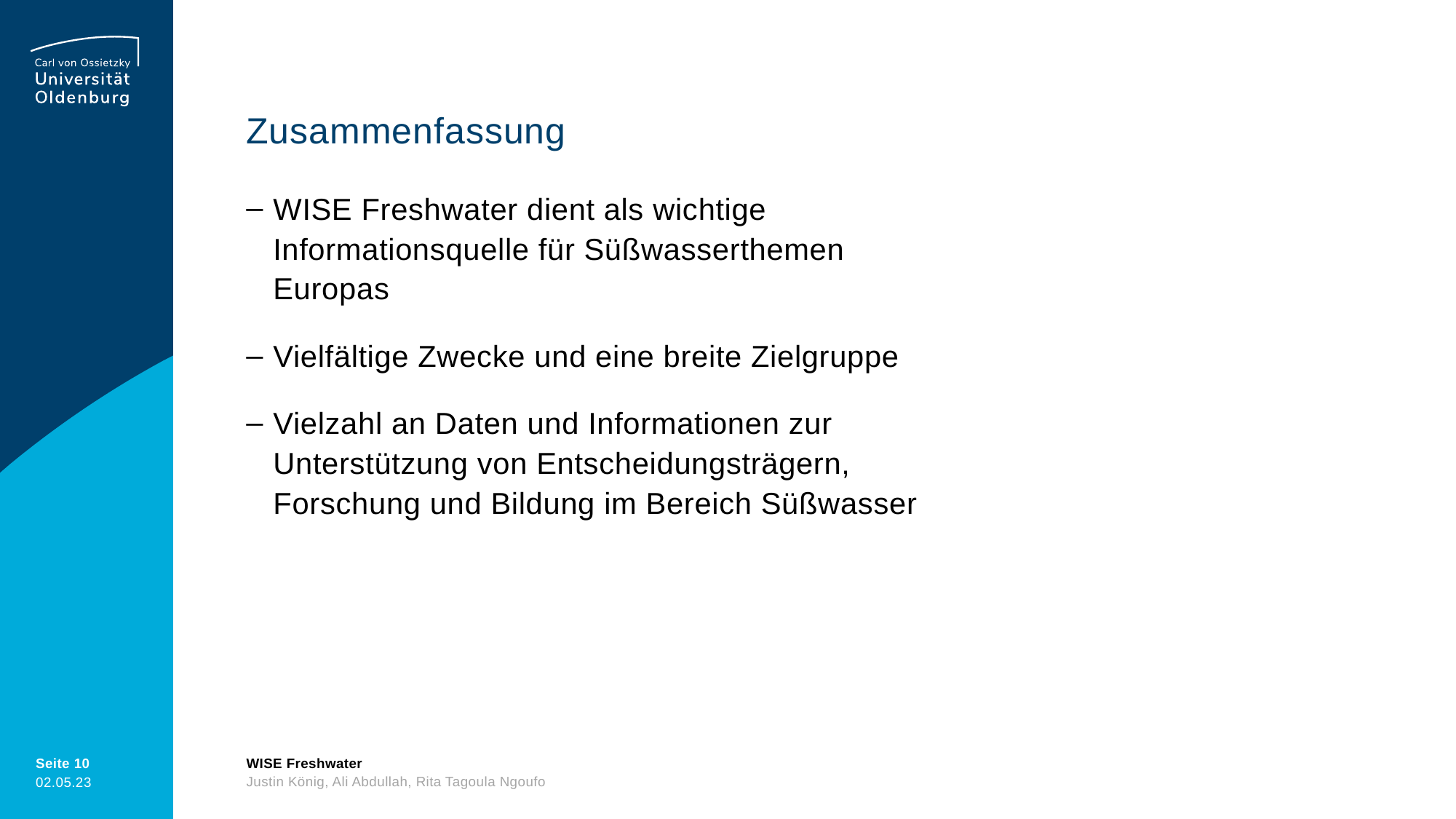

# Zusammenfassung
WISE Freshwater dient als wichtige Informationsquelle für Süßwasserthemen Europas
Vielfältige Zwecke und eine breite Zielgruppe
Vielzahl an Daten und Informationen zur Unterstützung von Entscheidungsträgern, Forschung und Bildung im Bereich Süßwasser